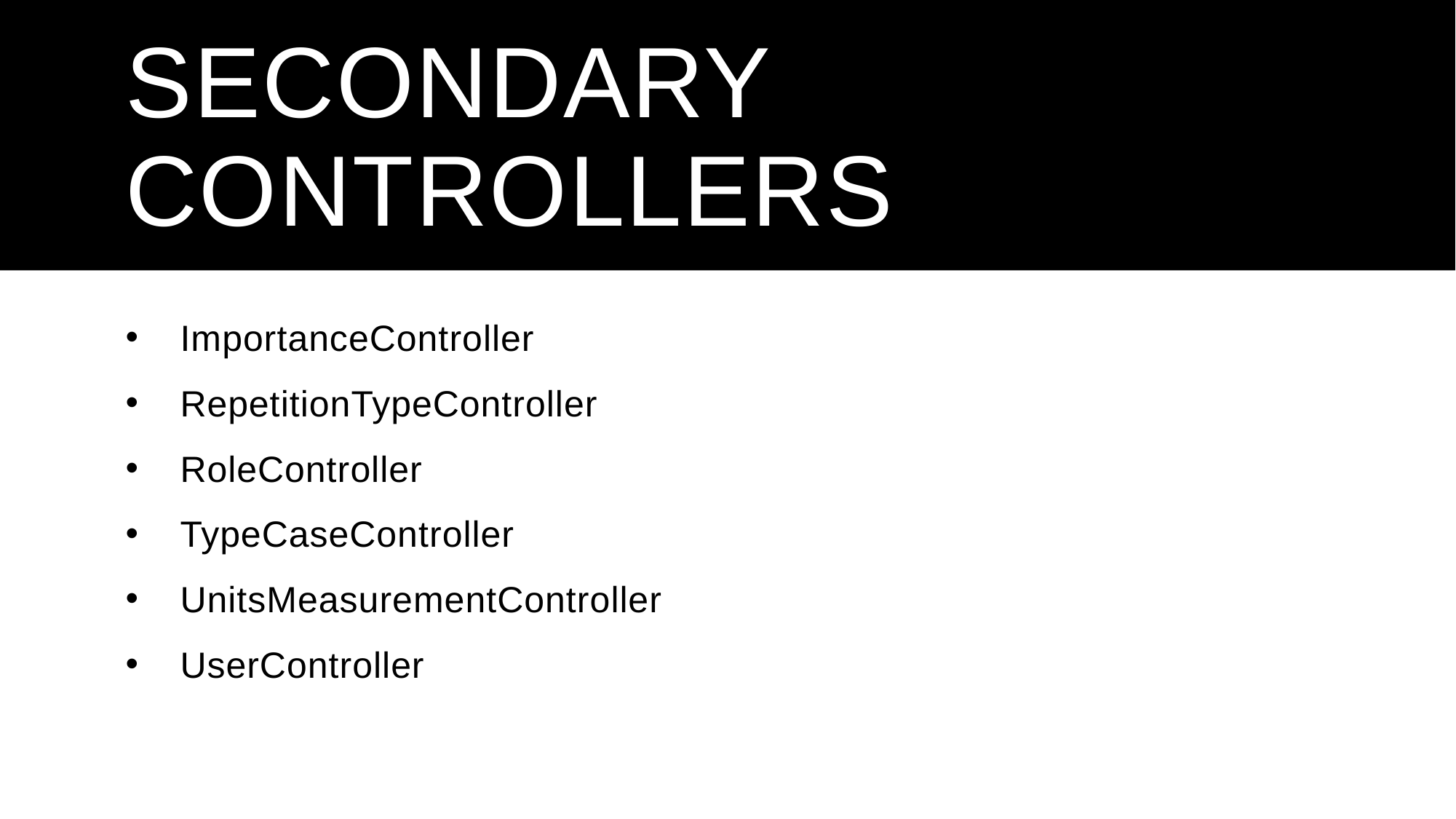

# Secondary Controllers
ImportanceController
RepetitionTypeController
RoleController
TypeCaseController
UnitsMeasurementController
UserController